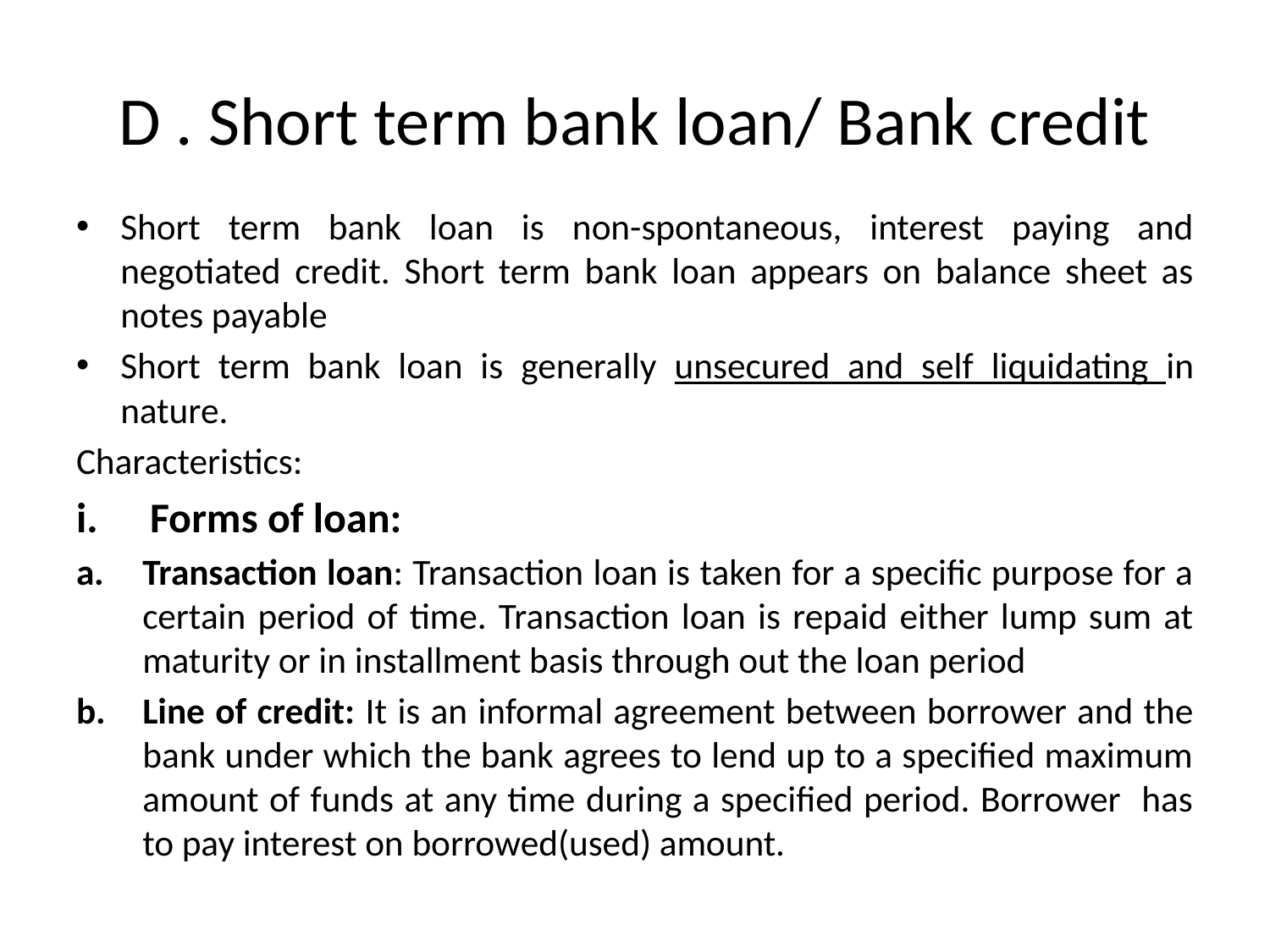

# D . Short term bank loan/ Bank credit
Short term bank loan is non-spontaneous, interest paying and negotiated credit. Short term bank loan appears on balance sheet as notes payable
Short term bank loan is generally unsecured and self liquidating in nature.
Characteristics:
Forms of loan:
Transaction loan: Transaction loan is taken for a specific purpose for a certain period of time. Transaction loan is repaid either lump sum at maturity or in installment basis through out the loan period
Line of credit: It is an informal agreement between borrower and the bank under which the bank agrees to lend up to a specified maximum amount of funds at any time during a specified period. Borrower  has to pay interest on borrowed(used) amount.